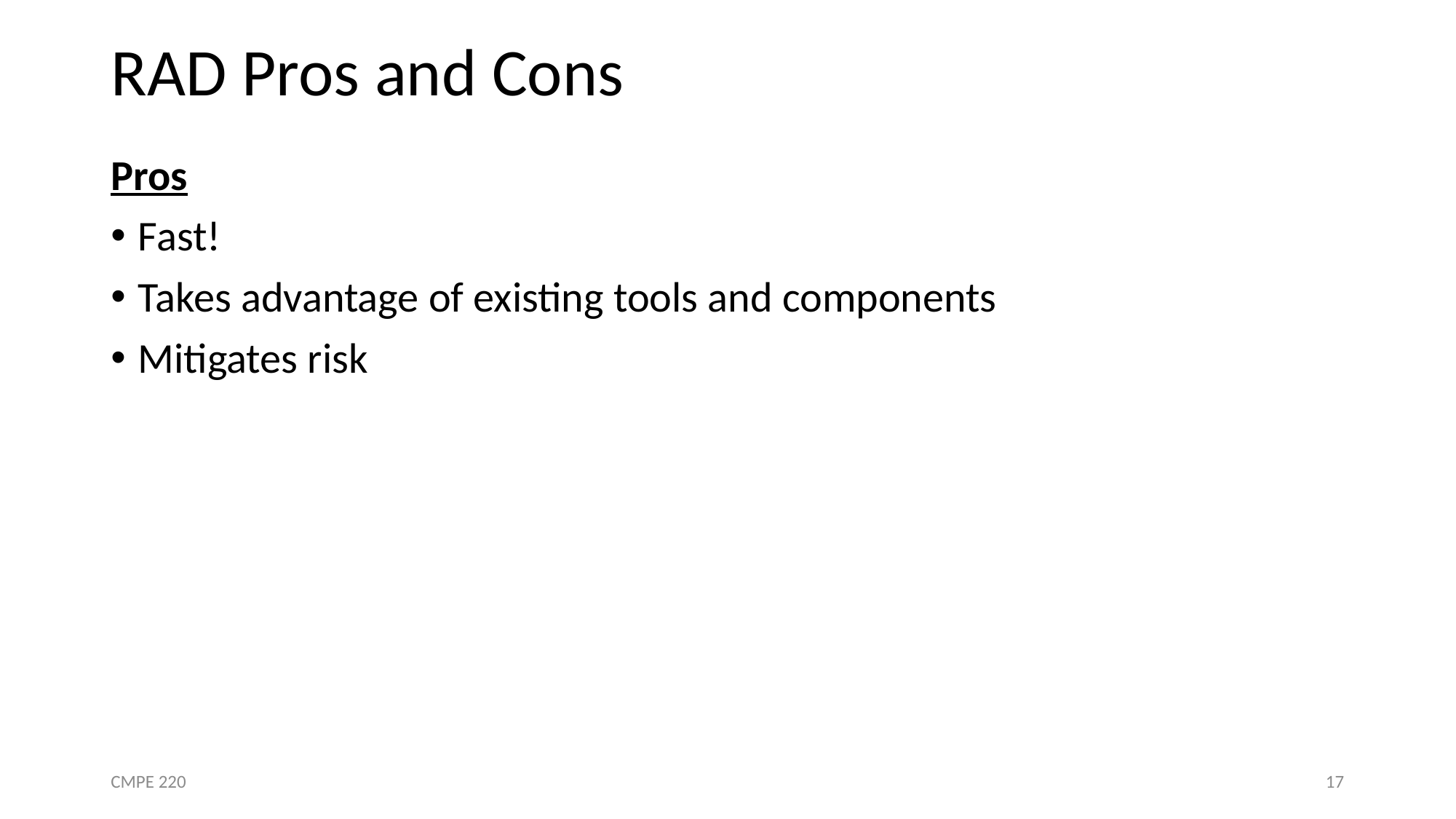

# RAD Pros and Cons
Pros
Fast!
Takes advantage of existing tools and components
Mitigates risk
CMPE 220
17